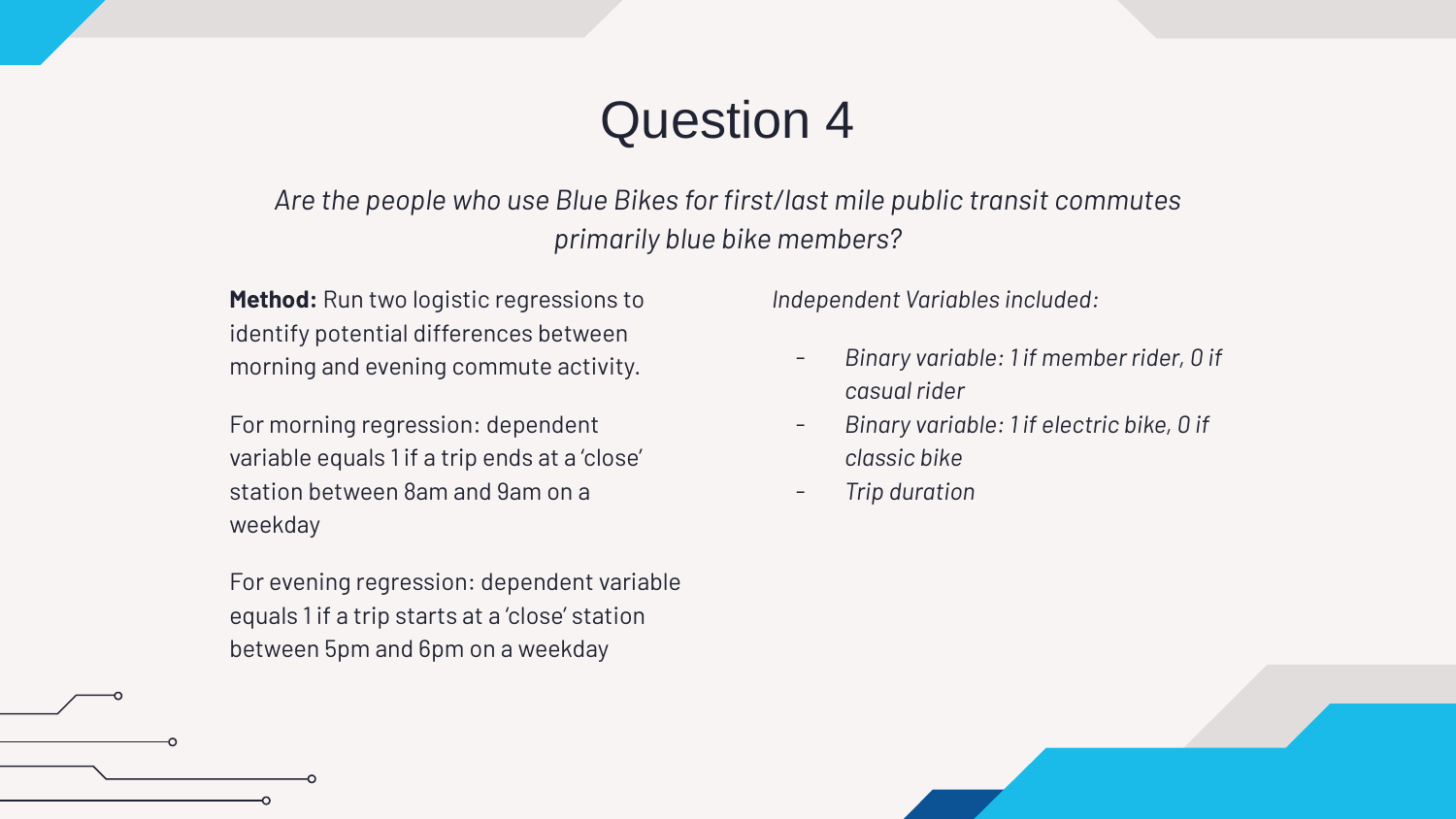

# Question 4
Are the people who use Blue Bikes for first/last mile public transit commutes primarily blue bike members?
Method: Run two logistic regressions to identify potential differences between morning and evening commute activity.
For morning regression: dependent variable equals 1 if a trip ends at a ‘close’ station between 8am and 9am on a weekday
For evening regression: dependent variable equals 1 if a trip starts at a ‘close’ station between 5pm and 6pm on a weekday

Independent Variables included:
Binary variable: 1 if member rider, 0 if casual rider
Binary variable: 1 if electric bike, 0 if classic bike
Trip duration